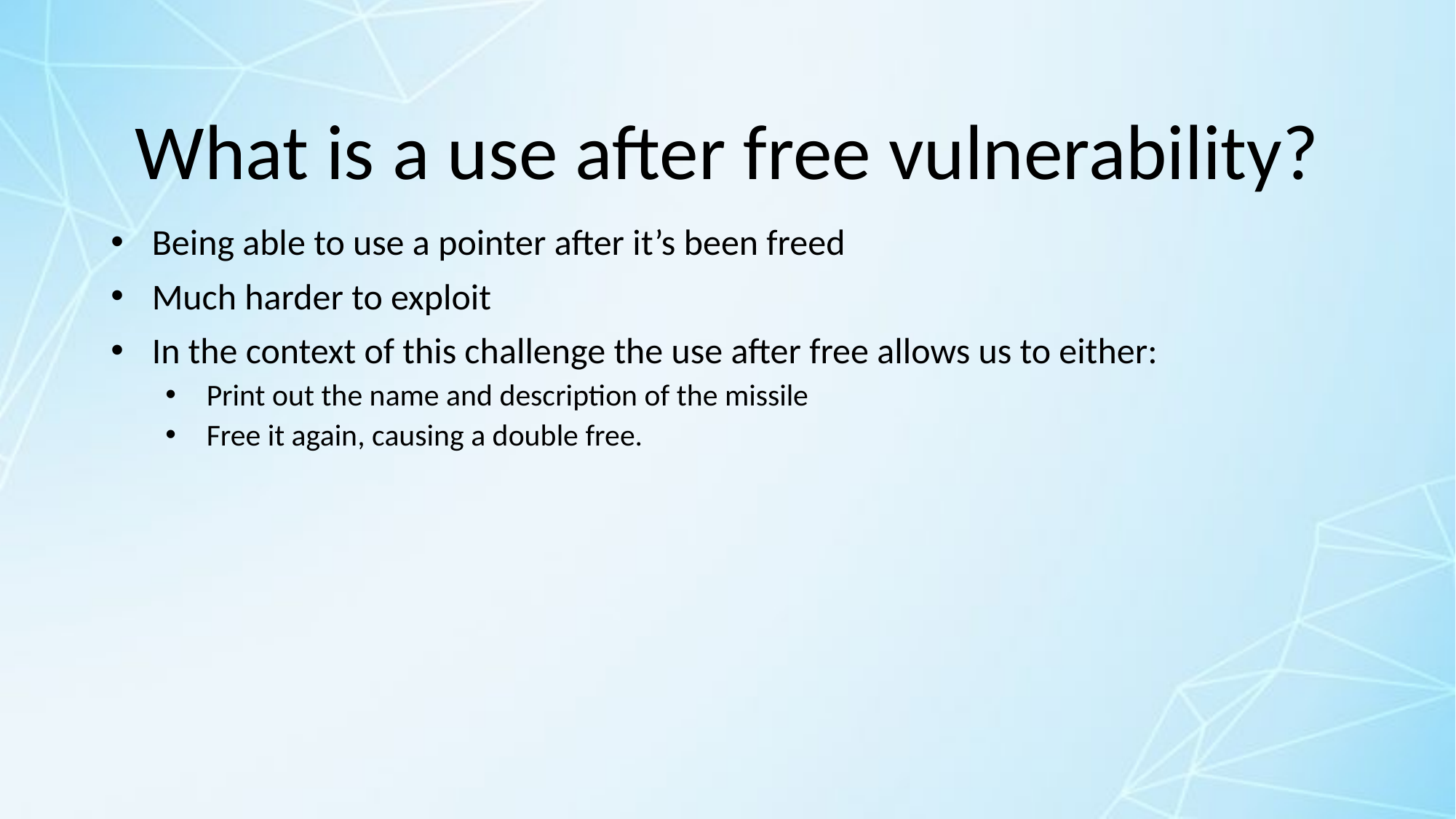

What is a use after free vulnerability?
Being able to use a pointer after it’s been freed
Much harder to exploit
In the context of this challenge the use after free allows us to either:
Print out the name and description of the missile
Free it again, causing a double free.